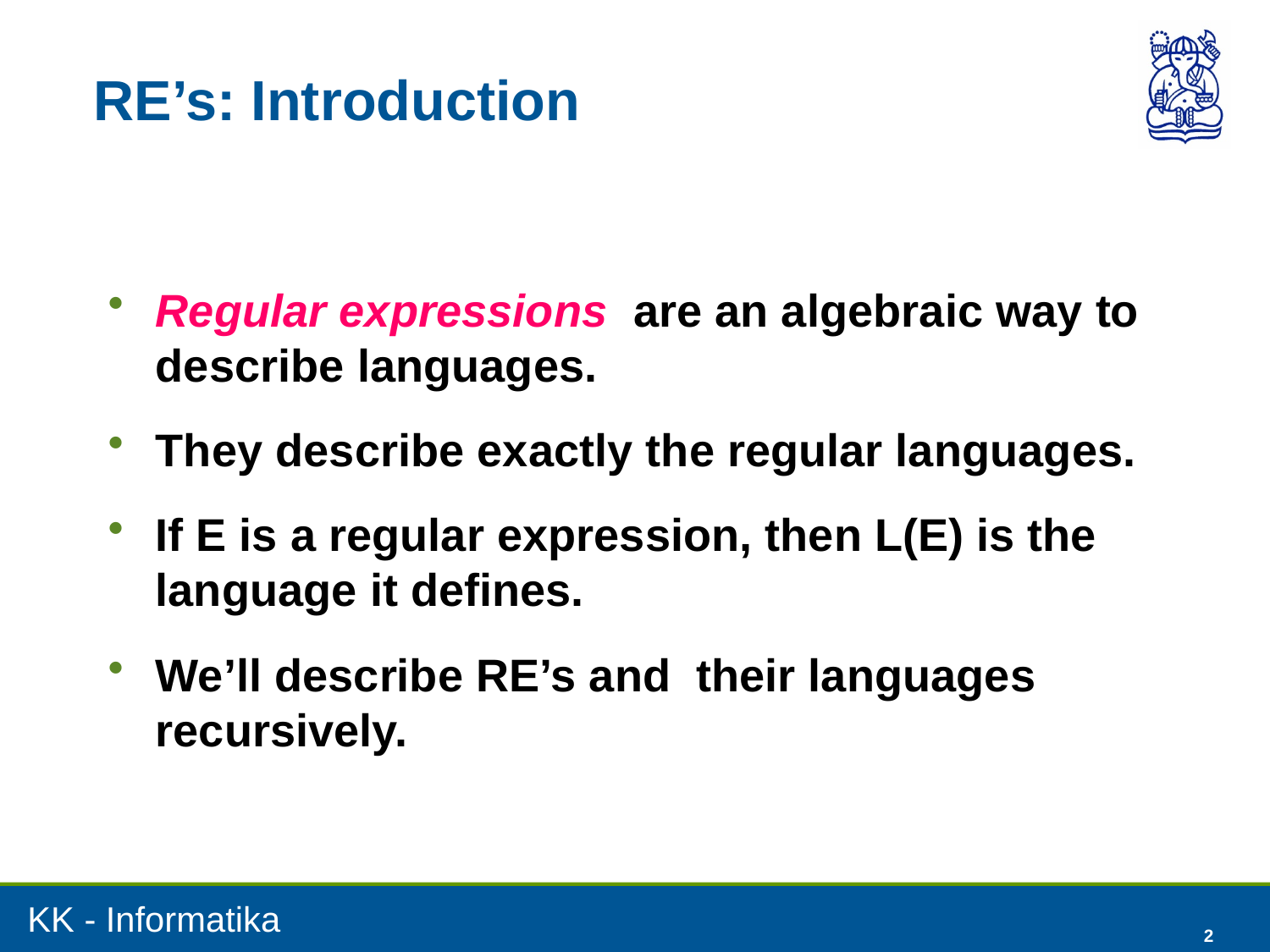

2
# RE’s: Introduction
Regular expressions  are an algebraic way to describe languages.
They describe exactly the regular languages.
If E is a regular expression, then L(E) is the language it defines.
We’ll describe RE’s and  their languages recursively.